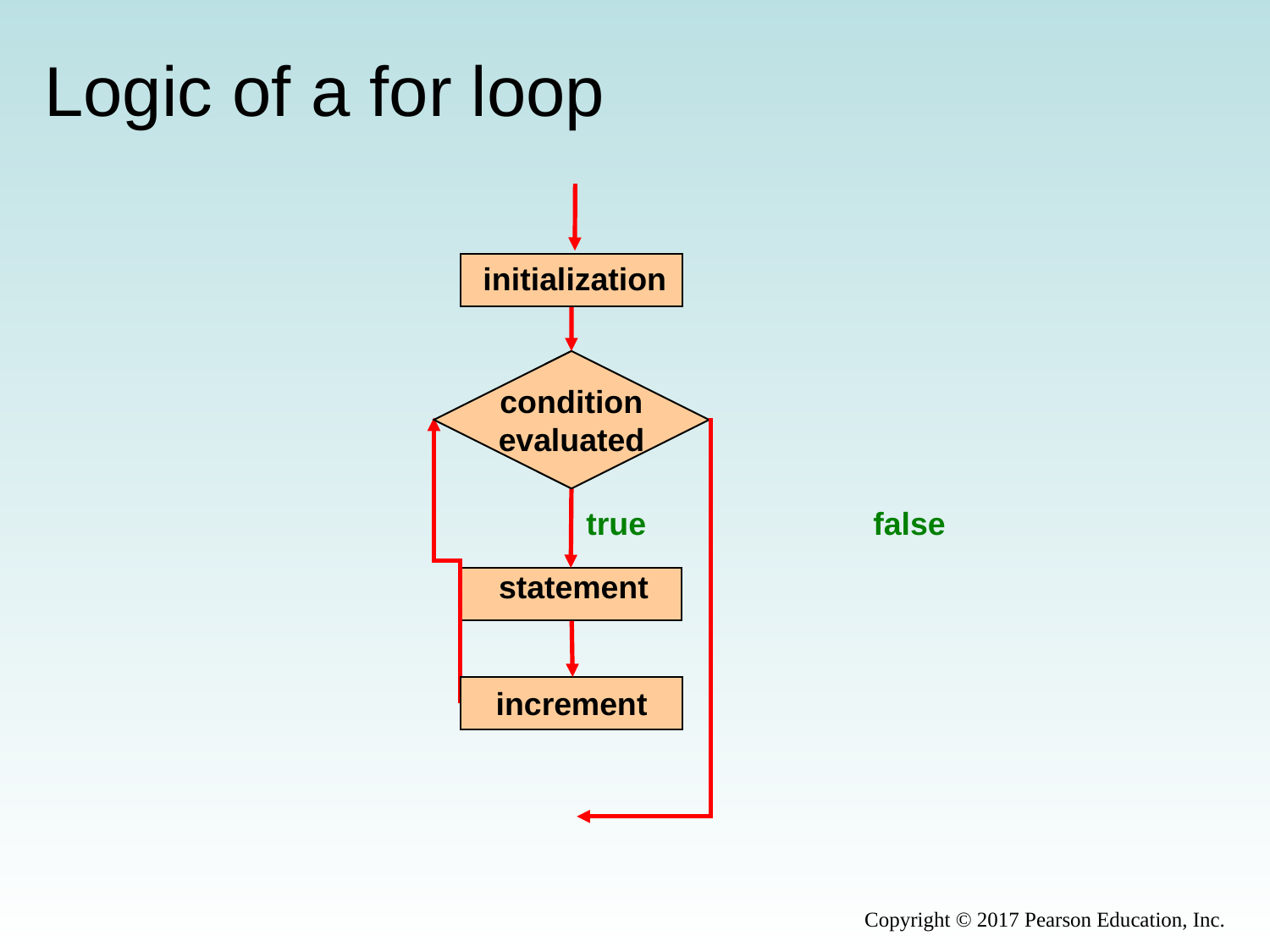

# Logic of a for loop
initialization

condition
evaluated
false
true
statement

increment
Copyright © 2017 Pearson Education, Inc.